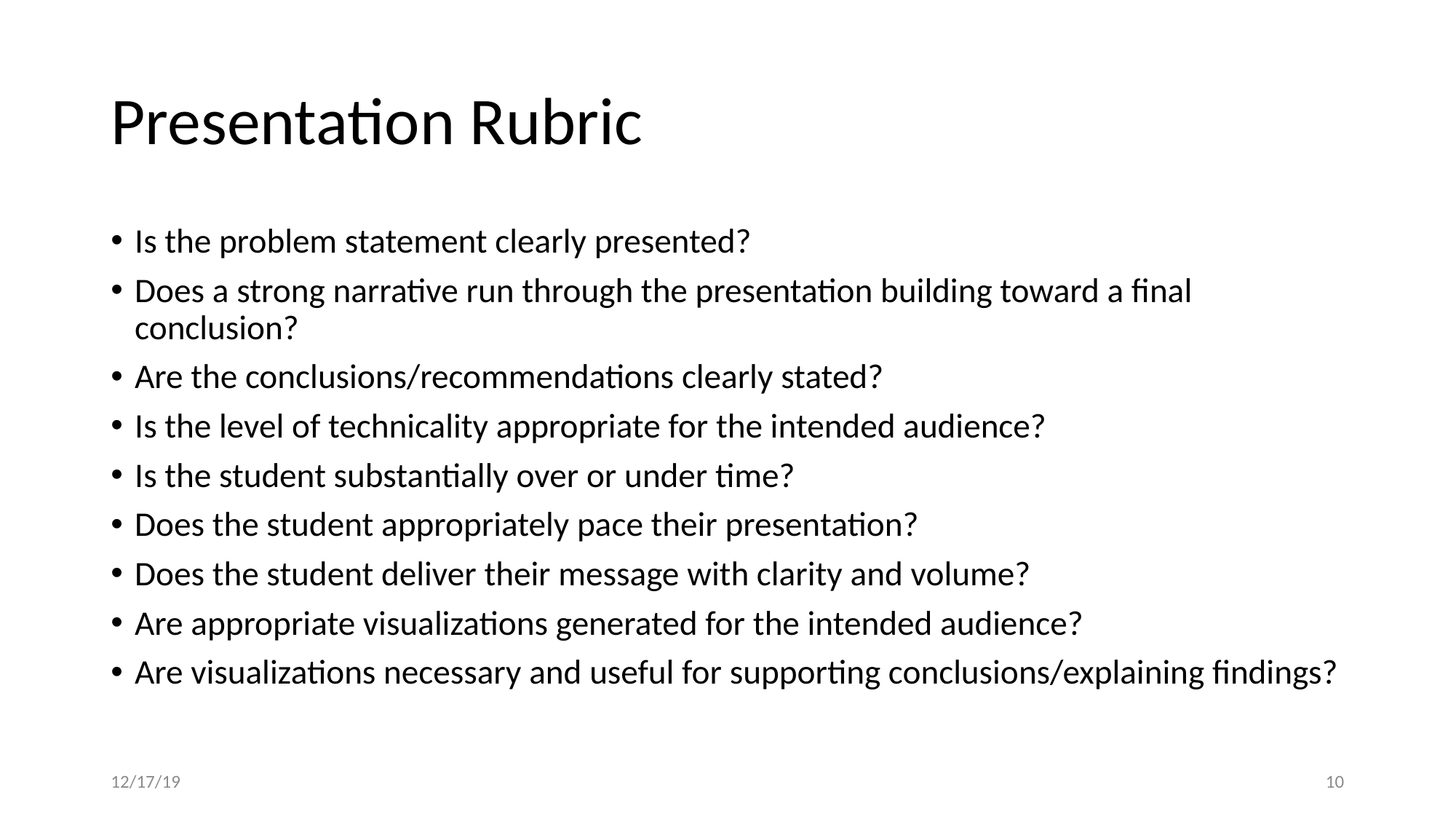

# Presentation Rubric
Is the problem statement clearly presented?
Does a strong narrative run through the presentation building toward a final conclusion?
Are the conclusions/recommendations clearly stated?
Is the level of technicality appropriate for the intended audience?
Is the student substantially over or under time?
Does the student appropriately pace their presentation?
Does the student deliver their message with clarity and volume?
Are appropriate visualizations generated for the intended audience?
Are visualizations necessary and useful for supporting conclusions/explaining findings?

12/17/19
10